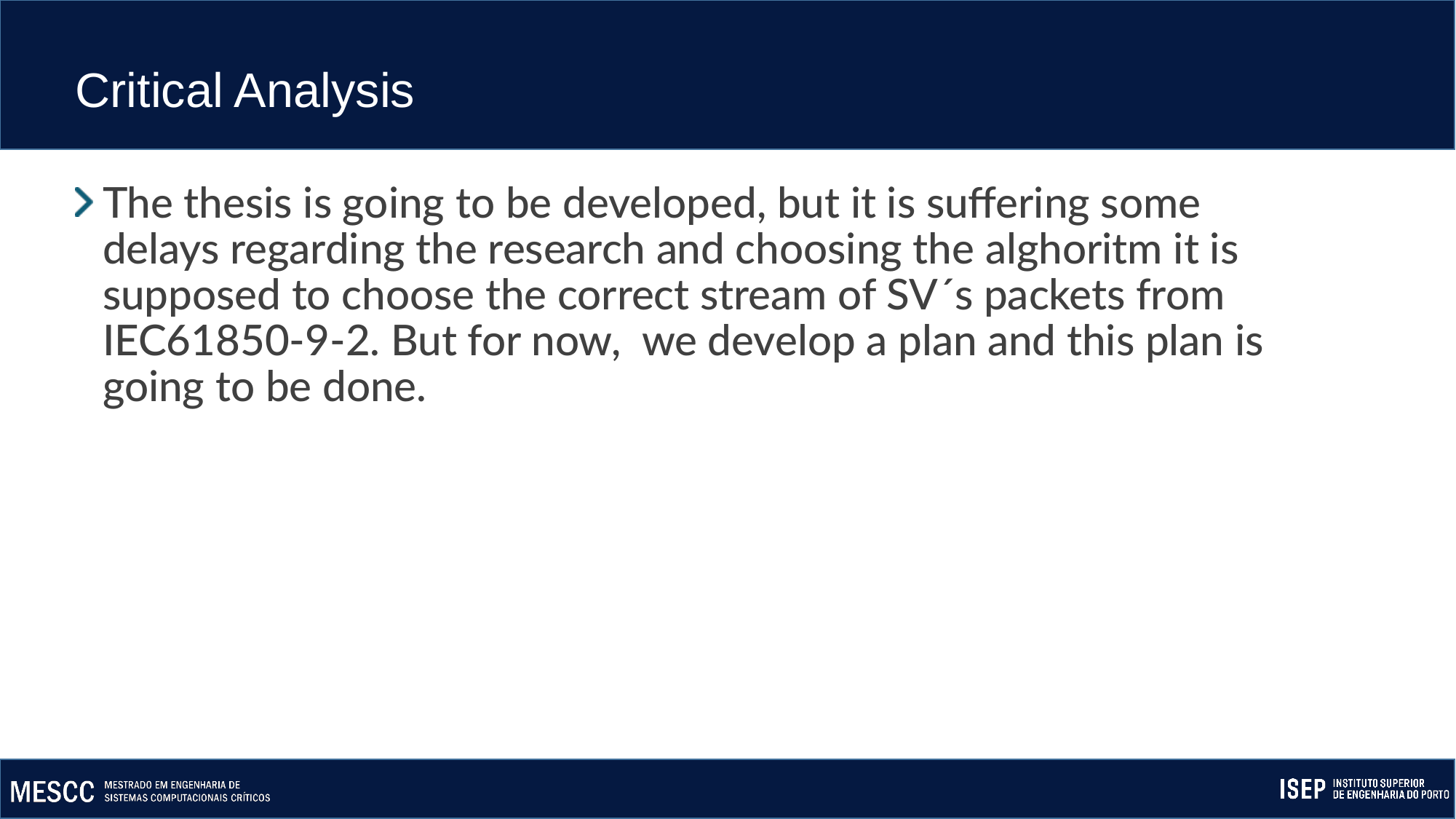

# Critical Analysis
The thesis is going to be developed, but it is suffering some delays regarding the research and choosing the alghoritm it is supposed to choose the correct stream of SV´s packets from IEC61850-9-2. But for now,  we develop a plan and this plan is going to be done.